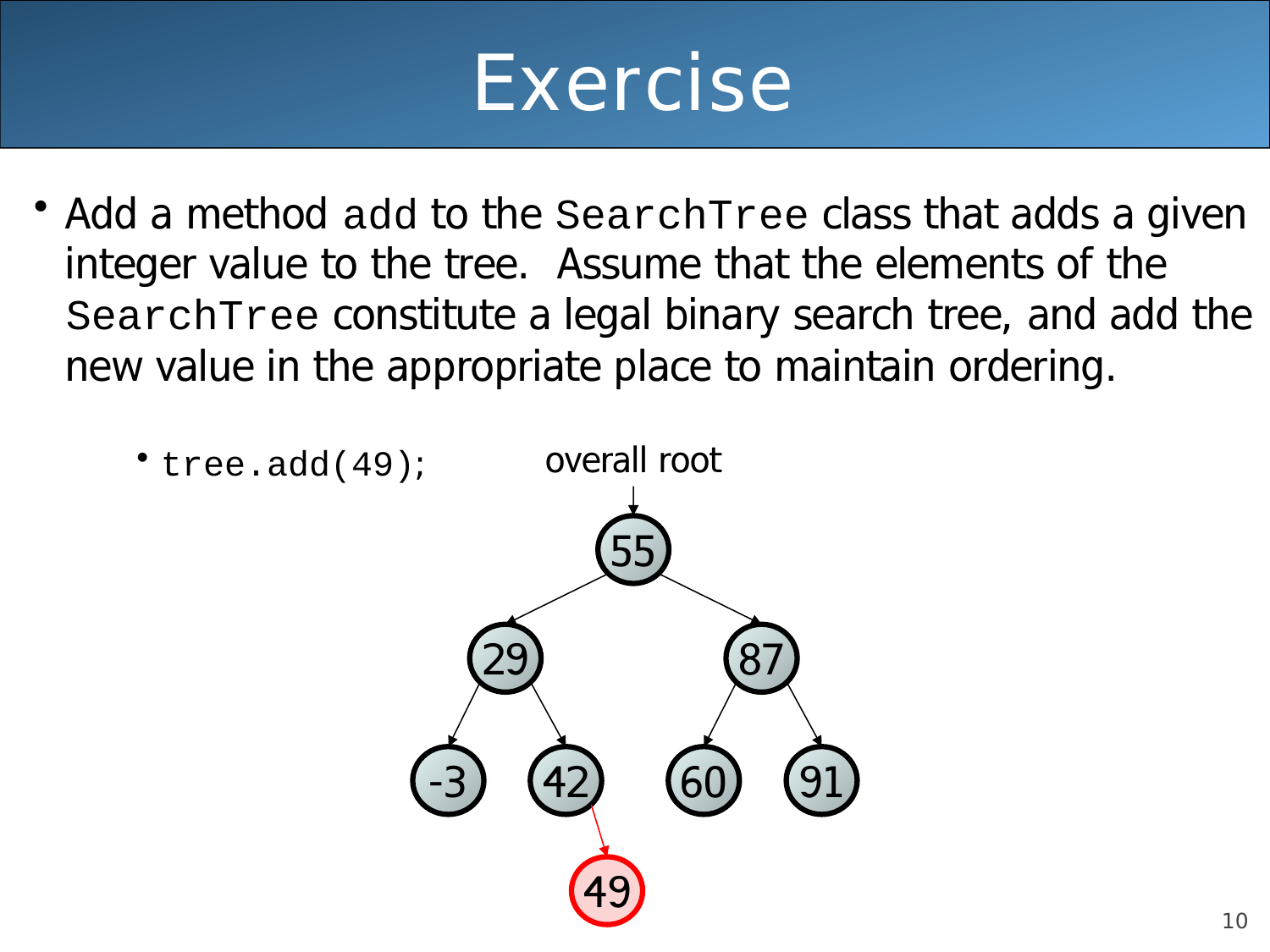

# Exercise
Add a method add to the SearchTree class that adds a given integer value to the tree.  Assume that the elements of the SearchTree constitute a legal binary search tree, and add the new value in the appropriate place to maintain ordering.

tree.add(49);
overall root
55
29
87
-3
42
60
91
49